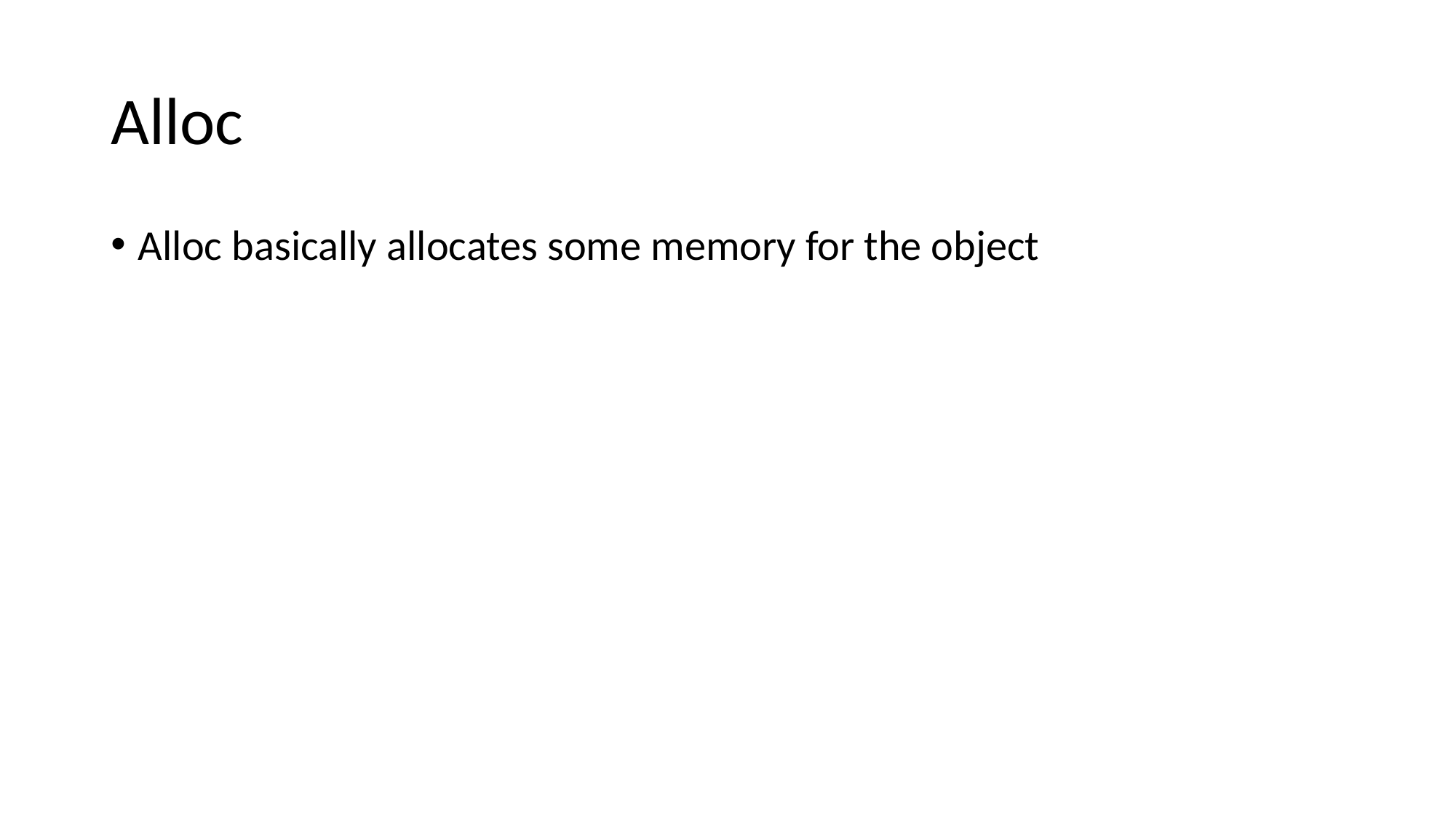

# Alloc
Alloc basically allocates some memory for the object